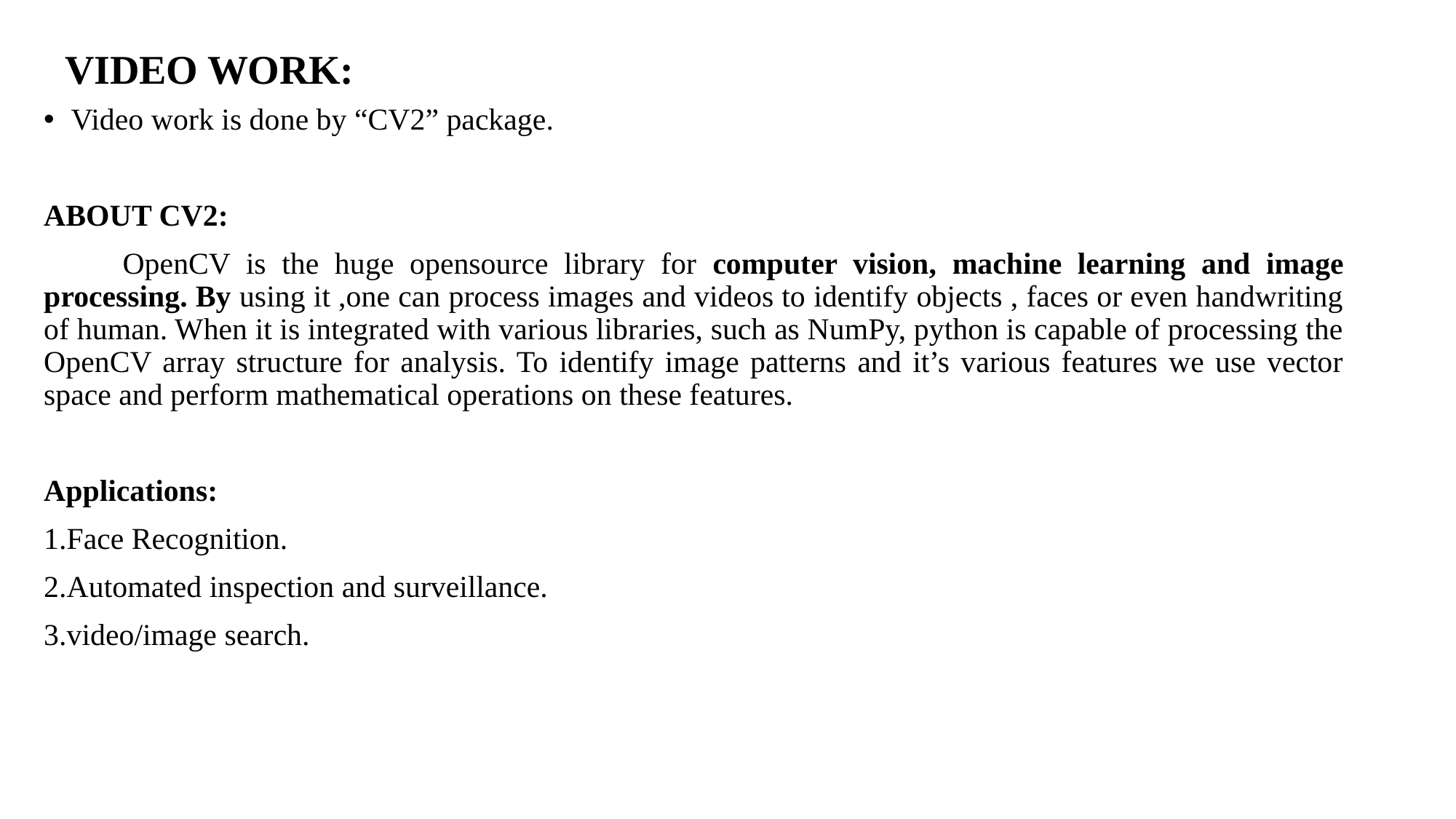

# VIDEO WORK:
Video work is done by “CV2” package.

ABOUT CV2:
     OpenCV is the huge opensource library for computer vision, machine learning and image processing. By using it ,one can process images and videos to identify objects , faces or even handwriting of human. When it is integrated with various libraries, such as NumPy, python is capable of processing the OpenCV array structure for analysis. To identify image patterns and it’s various features we use vector space and perform mathematical operations on these features.

Applications:
1.Face Recognition.
2.Automated inspection and surveillance.
3.video/image search.